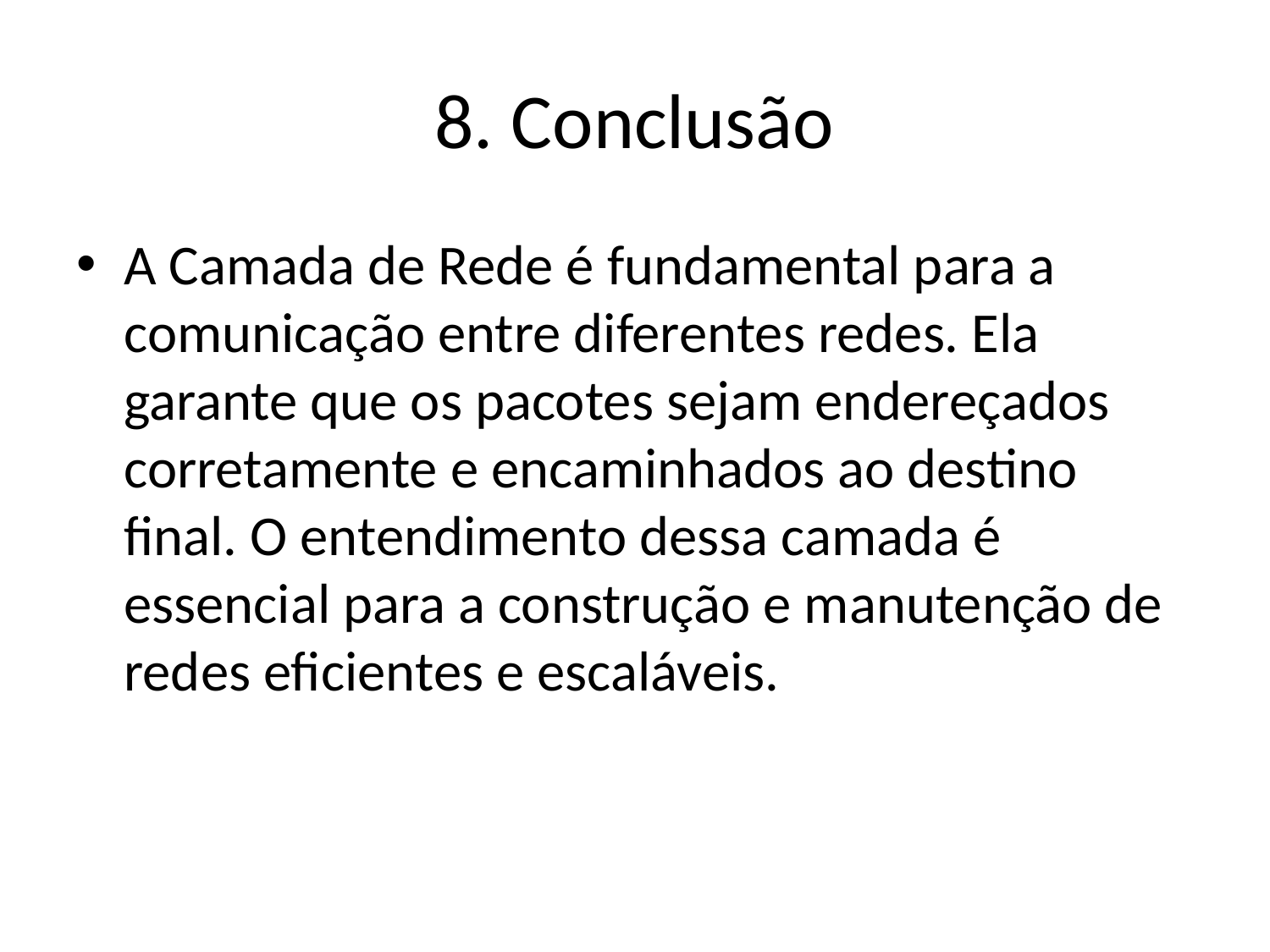

# 8. Conclusão
A Camada de Rede é fundamental para a comunicação entre diferentes redes. Ela garante que os pacotes sejam endereçados corretamente e encaminhados ao destino final. O entendimento dessa camada é essencial para a construção e manutenção de redes eficientes e escaláveis.